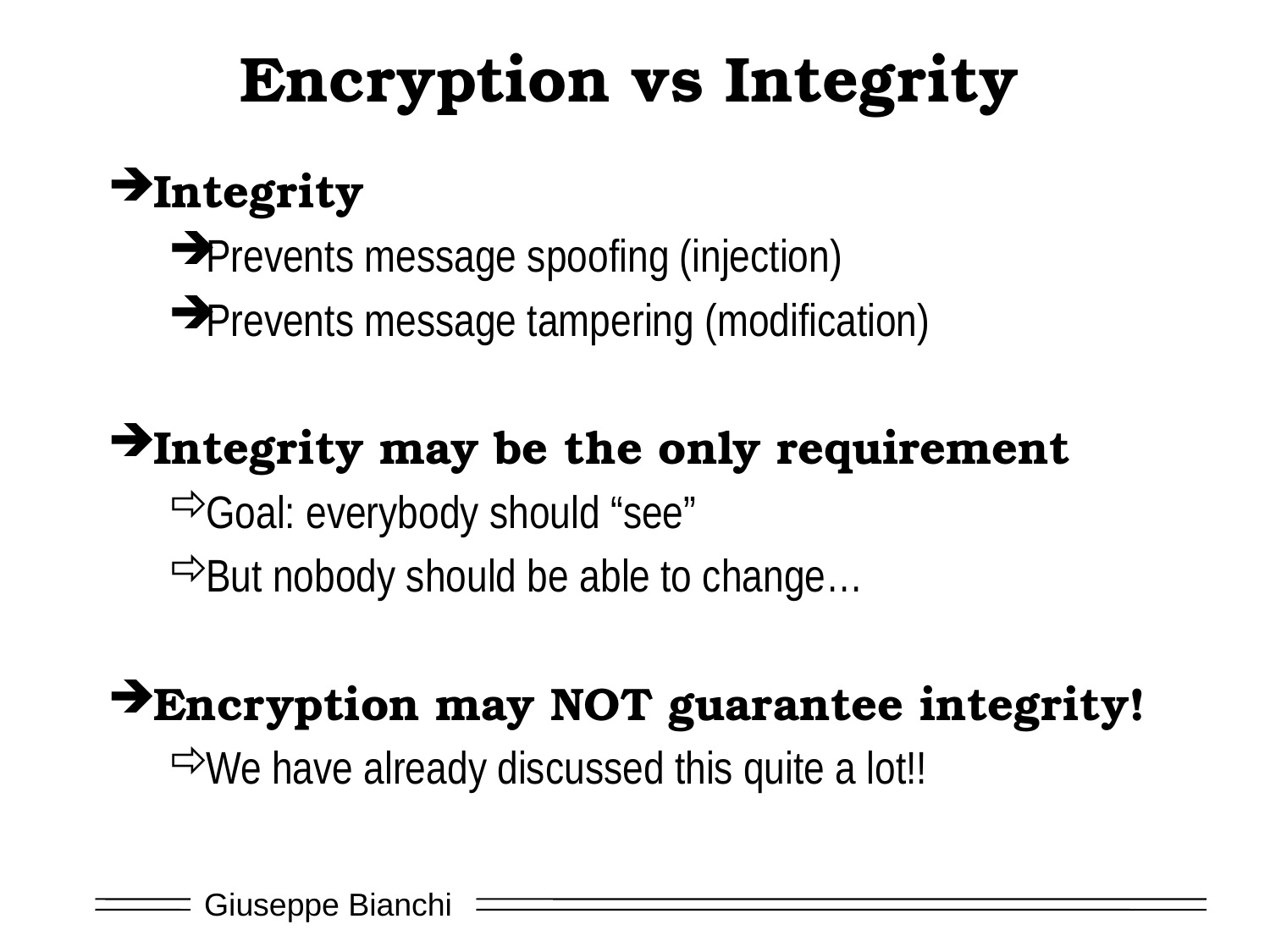

# Encryption vs Integrity
Integrity
Prevents message spoofing (injection)
Prevents message tampering (modification)

Integrity may be the only requirement
Goal: everybody should “see”
But nobody should be able to change…

Encryption may NOT guarantee integrity!
We have already discussed this quite a lot!!